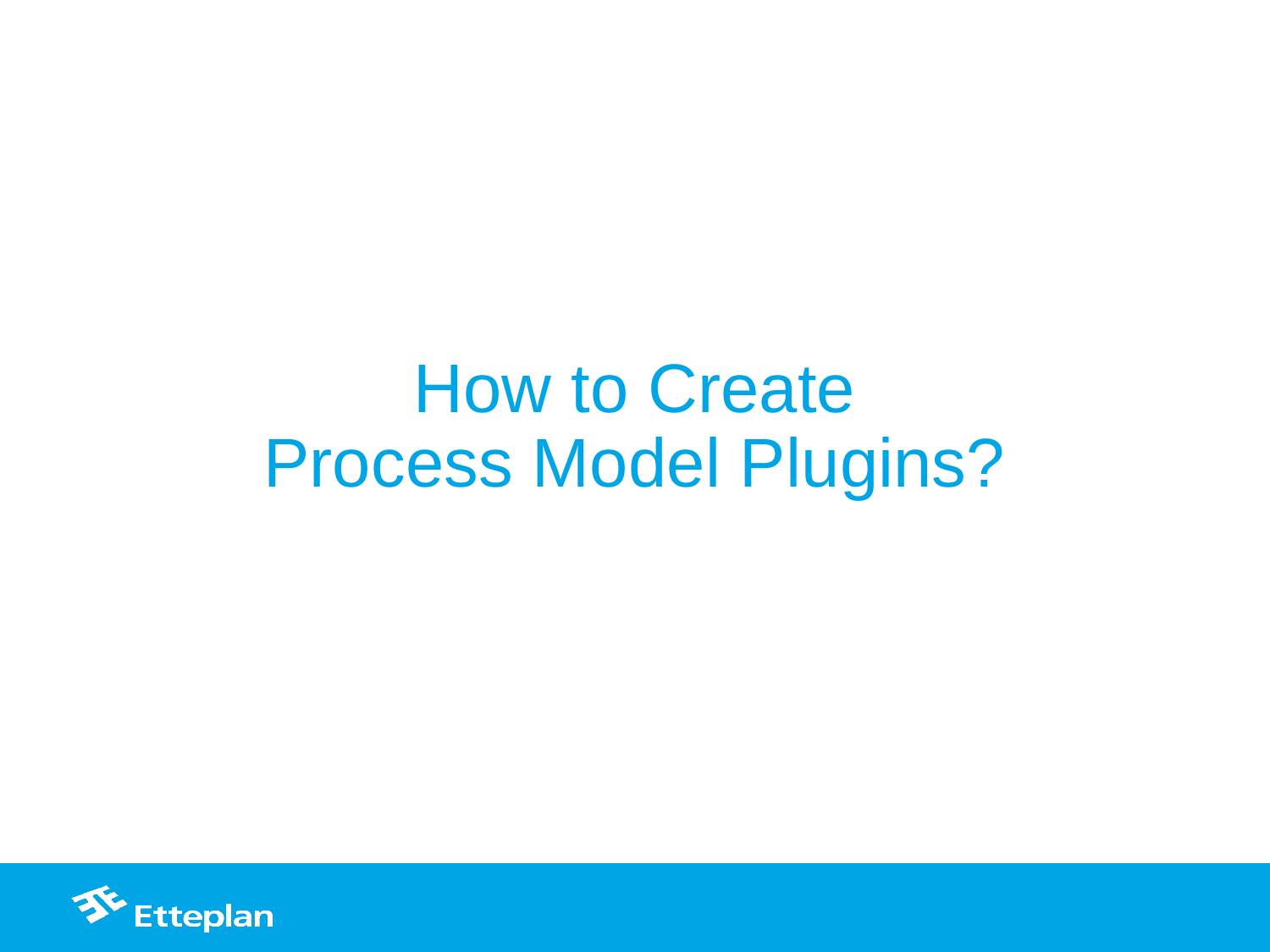

# How to Create Process Model Plugins?